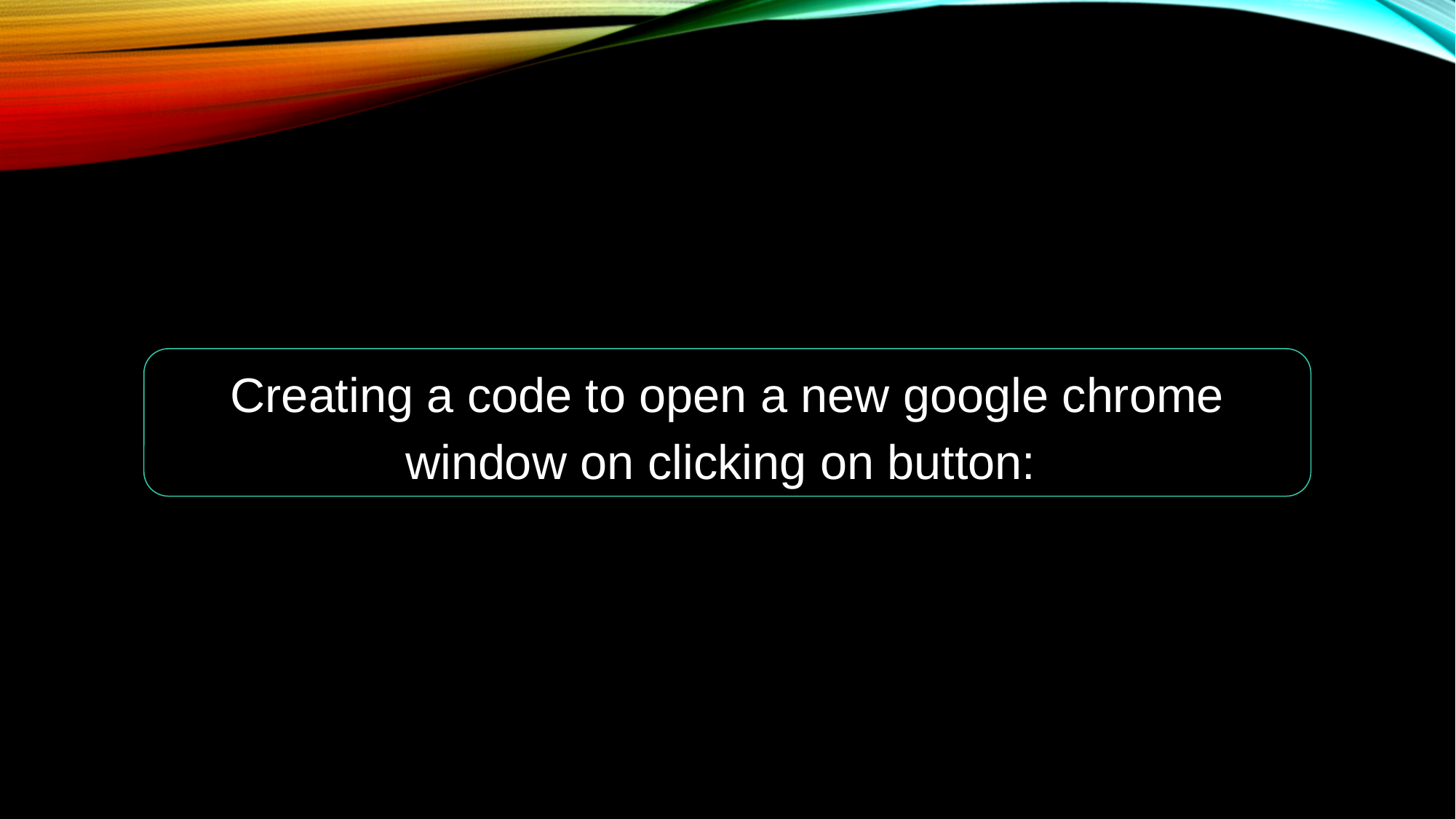

Creating a code to open a new google chrome window on clicking on button: